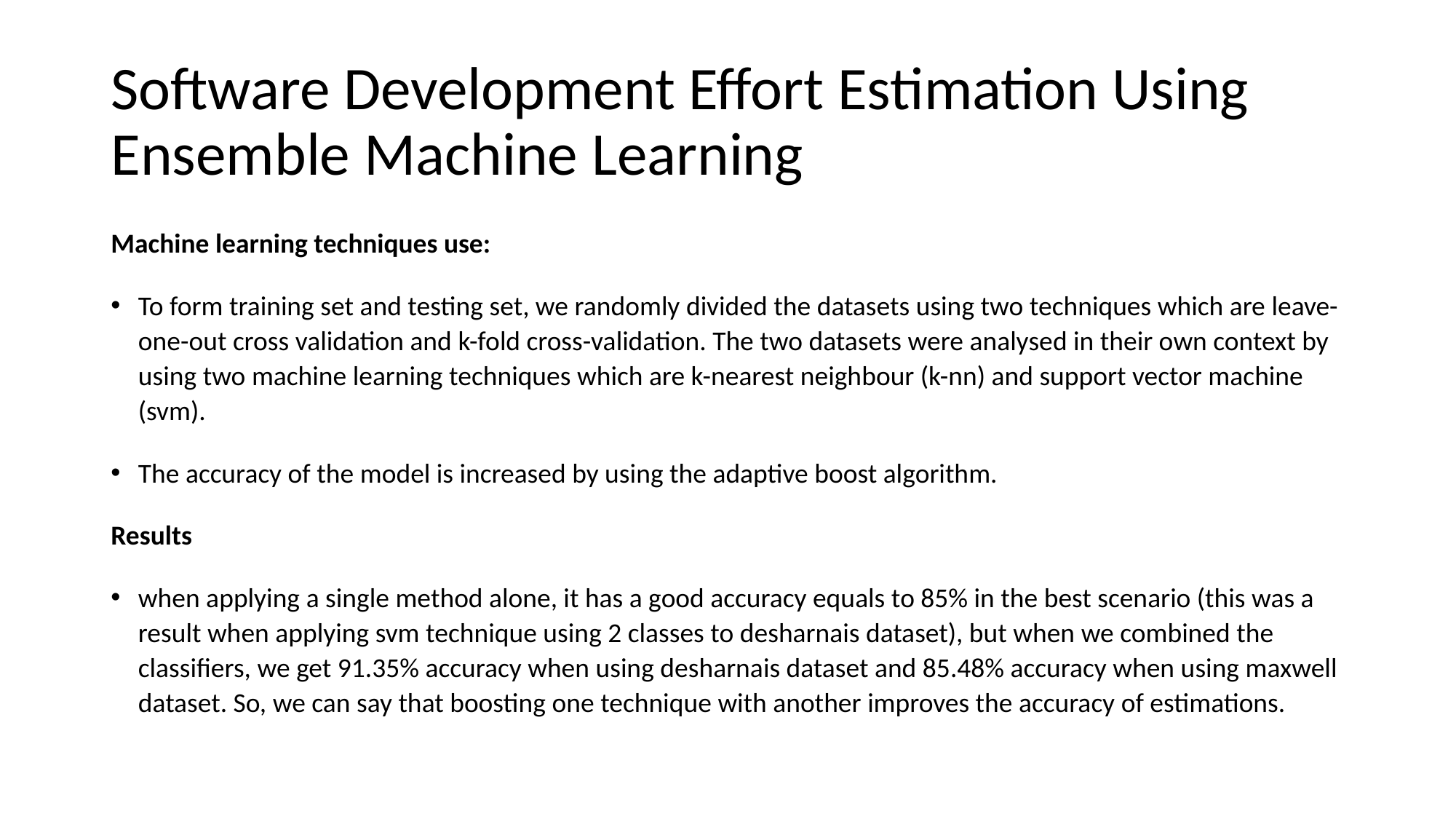

# Software Development Effort Estimation Using Ensemble Machine Learning
Machine learning techniques use:
To form training set and testing set, we randomly divided the datasets using two techniques which are leave-one-out cross validation and k-fold cross-validation. The two datasets were analysed in their own context by using two machine learning techniques which are k-nearest neighbour (k-nn) and support vector machine (svm).
The accuracy of the model is increased by using the adaptive boost algorithm.
Results
when applying a single method alone, it has a good accuracy equals to 85% in the best scenario (this was a result when applying svm technique using 2 classes to desharnais dataset), but when we combined the classifiers, we get 91.35% accuracy when using desharnais dataset and 85.48% accuracy when using maxwell dataset. So, we can say that boosting one technique with another improves the accuracy of estimations.